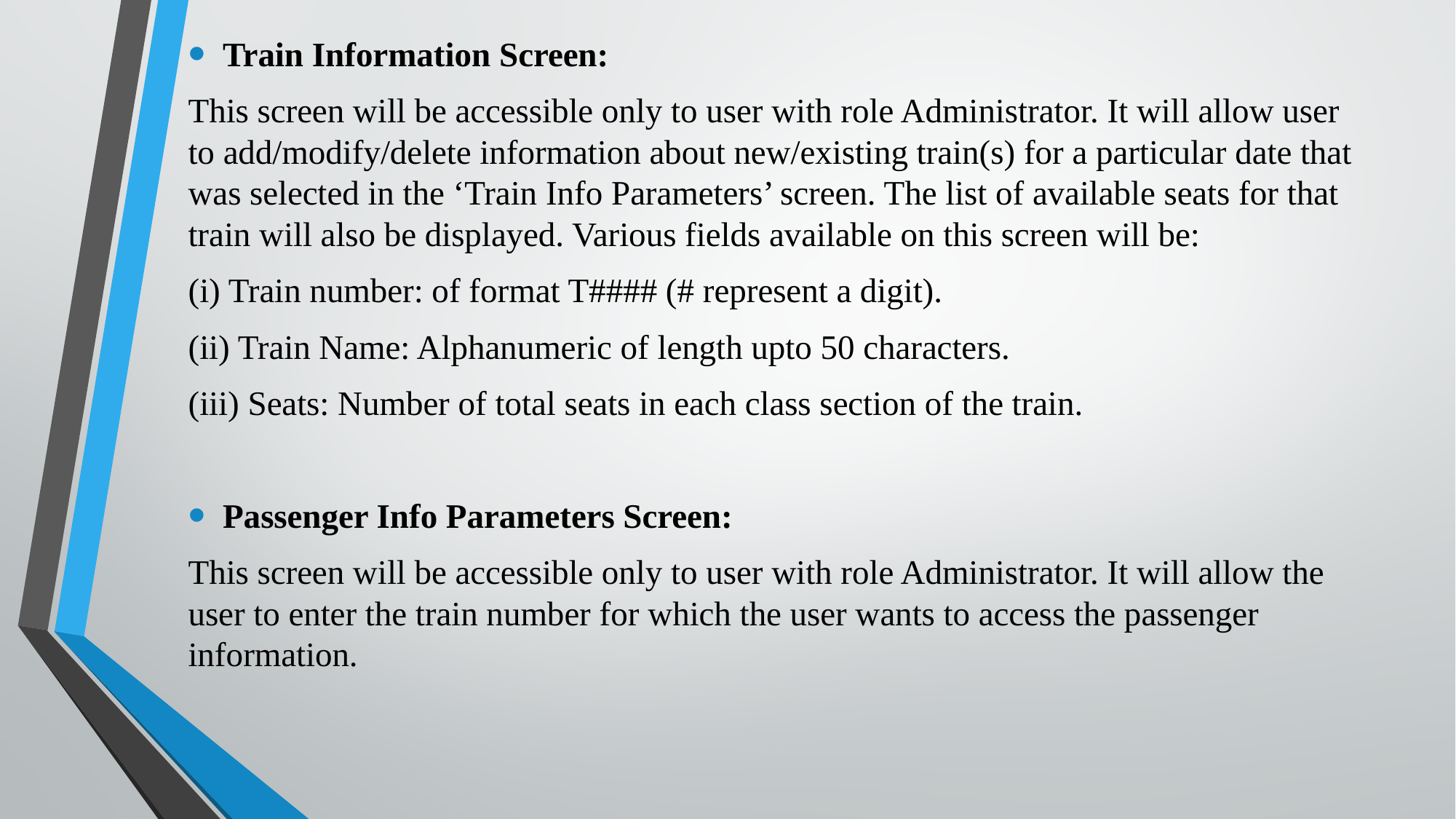

#
Train Information Screen:
This screen will be accessible only to user with role Administrator. It will allow user to add/modify/delete information about new/existing train(s) for a particular date that was selected in the ‘Train Info Parameters’ screen. The list of available seats for that train will also be displayed. Various fields available on this screen will be:
(i) Train number: of format T#### (# represent a digit).
(ii) Train Name: Alphanumeric of length upto 50 characters.
(iii) Seats: Number of total seats in each class section of the train.

Passenger Info Parameters Screen:
This screen will be accessible only to user with role Administrator. It will allow the user to enter the train number for which the user wants to access the passenger information.